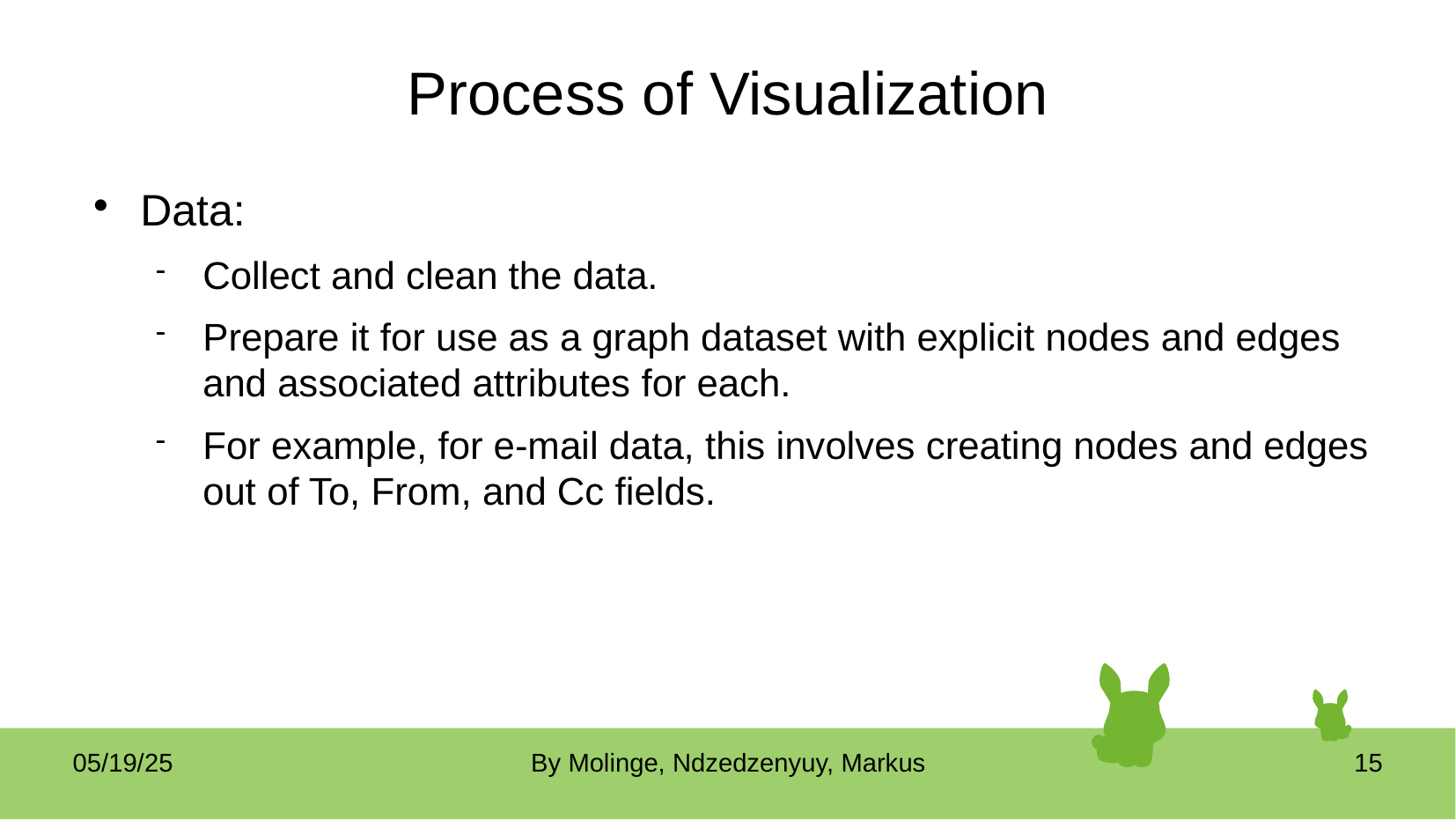

# Process of Visualization
Data:
Collect and clean the data.
Prepare it for use as a graph dataset with explicit nodes and edges and associated attributes for each.
For example, for e-mail data, this involves creating nodes and edges out of To, From, and Cc fields.
05/19/25
By Molinge, Ndzedzenyuy, Markus
15